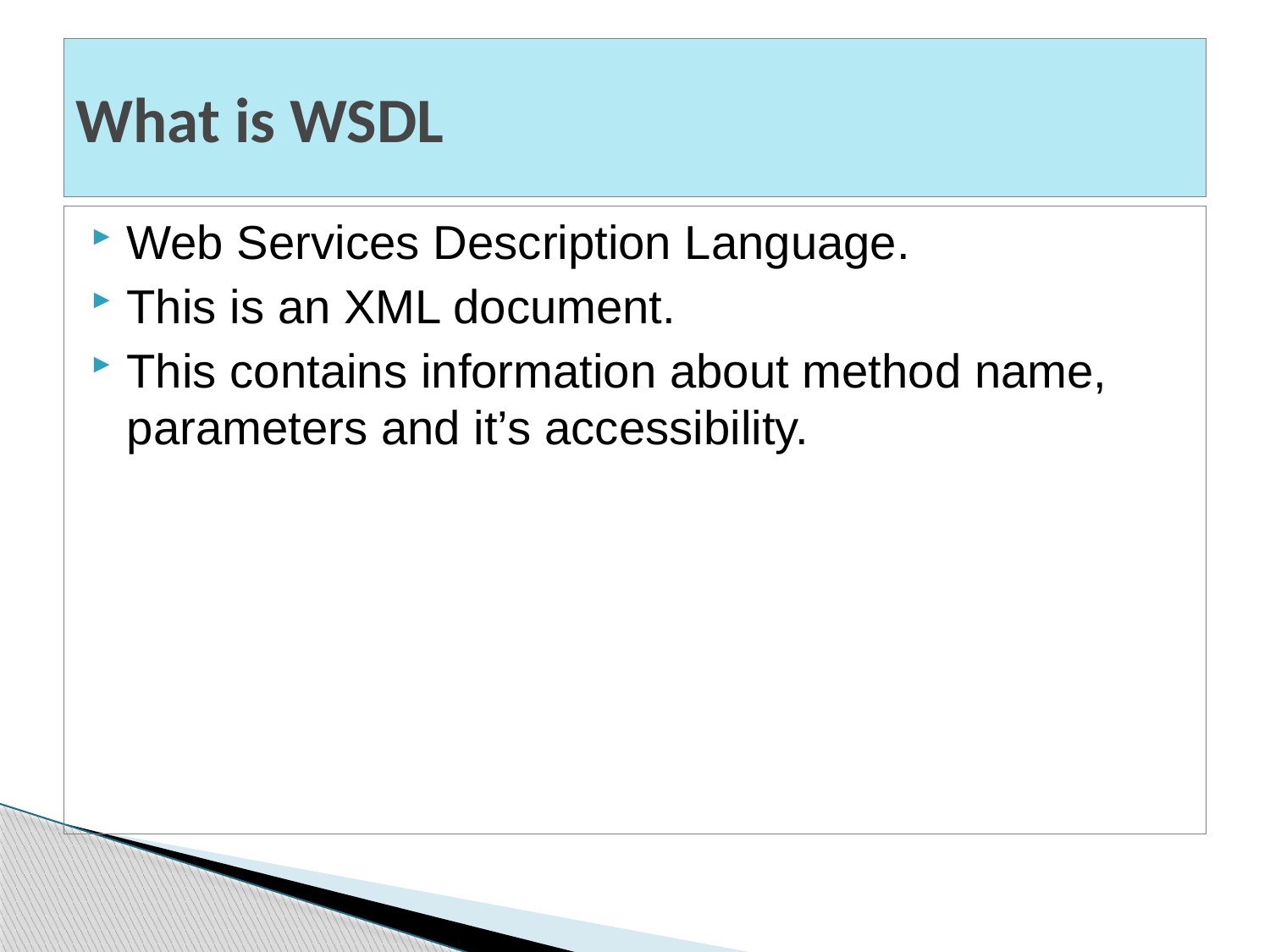

# What is WSDL
Web Services Description Language.
This is an XML document.
This contains information about method name, parameters and it’s accessibility.